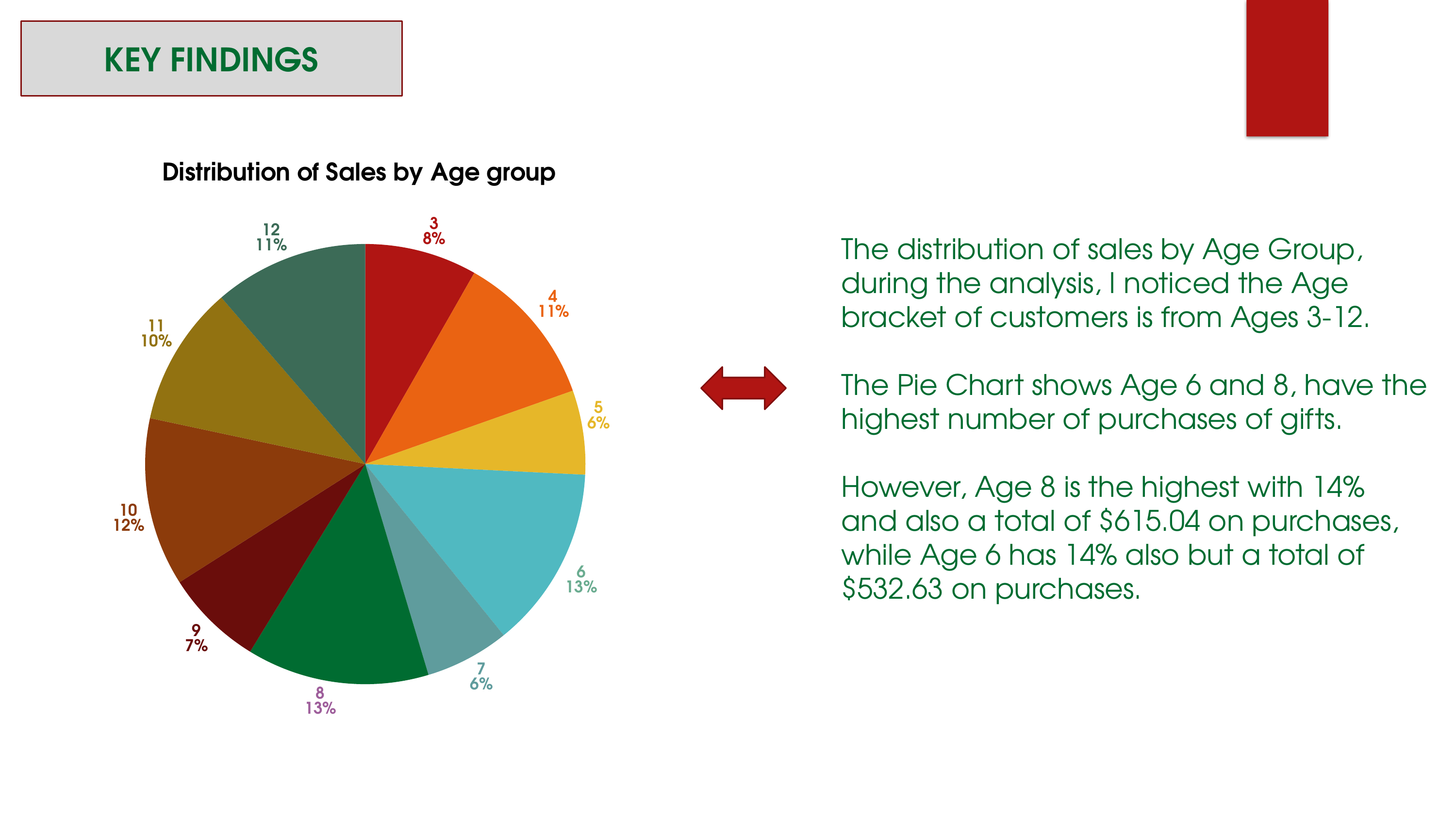

KEY FINDINGS

### Chart: Distribution of Sales by Age group

| Category | Count of Gift_Category | Sum of   Gift_Price   |
|---|---|---|
| 3 | 8.0 | 370.08385451620046 |
| 4 | 11.0 | 489.88002291935567 |
| 5 | 6.0 | 380.50831788477376 |
| 6 | 13.0 | 532.630994514692 |
| 7 | 6.0 | 376.56612462516557 |
| 8 | 13.0 | 615.0406098392205 |
| 9 | 7.0 | 357.9056575803379 |
| 10 | 12.0 | 440.54197026105726 |
| 11 | 10.0 | 604.6213785755768 |
| 12 | 11.0 | 577.7808217739511 |
The distribution of sales by Age Group, during the analysis, I noticed the Age bracket of customers is from Ages 3-12.
The Pie Chart shows Age 6 and 8, have the highest number of purchases of gifts.

However, Age 8 is the highest with 14% and also a total of $615.04 on purchases, while Age 6 has 14% also but a total of $532.63 on purchases.